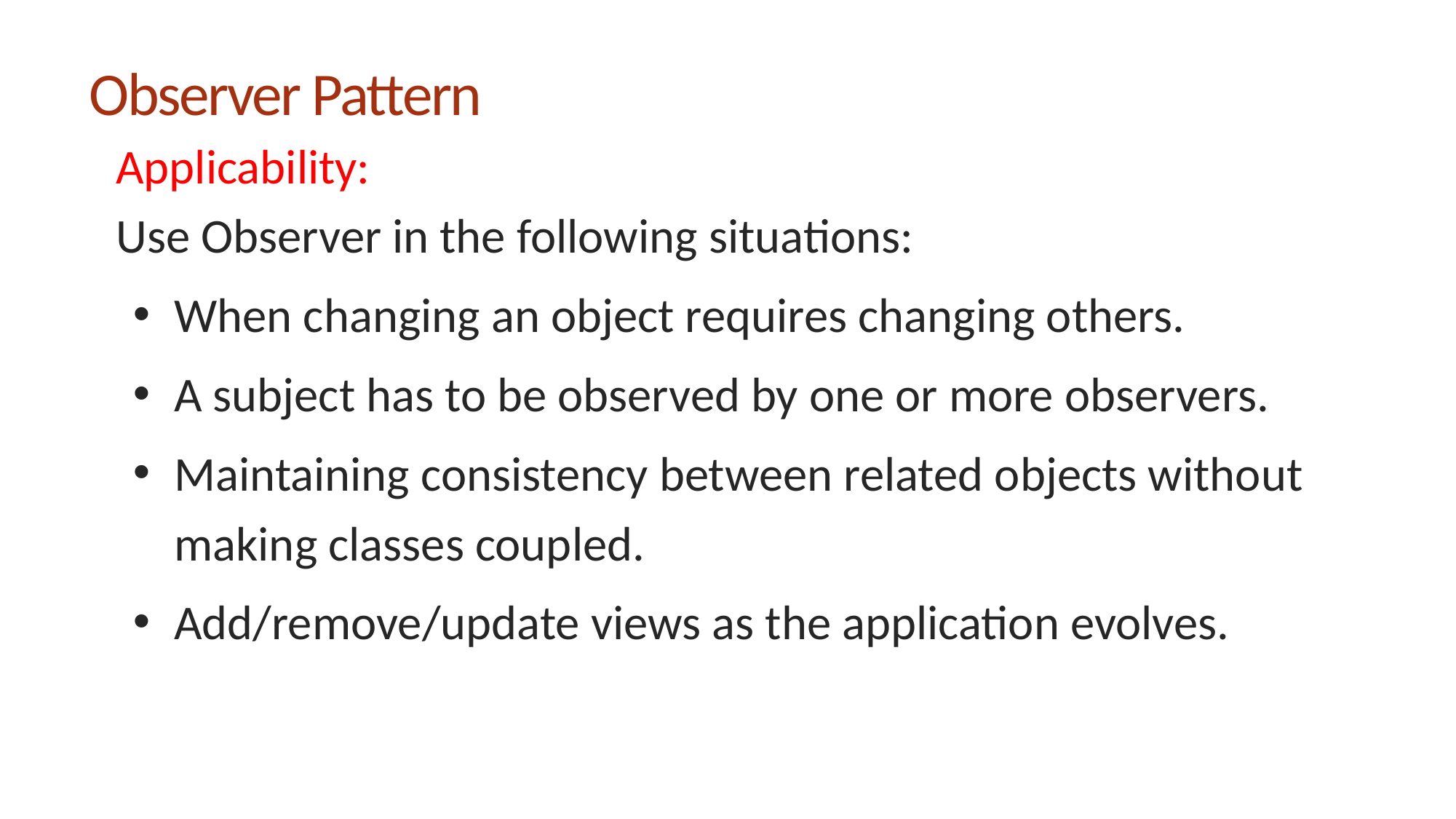

# Observer Pattern
Applicability:
Use Observer in the following situations:
When changing an object requires changing others.
A subject has to be observed by one or more observers.
Maintaining consistency between related objects without making classes coupled.
Add/remove/update views as the application evolves.